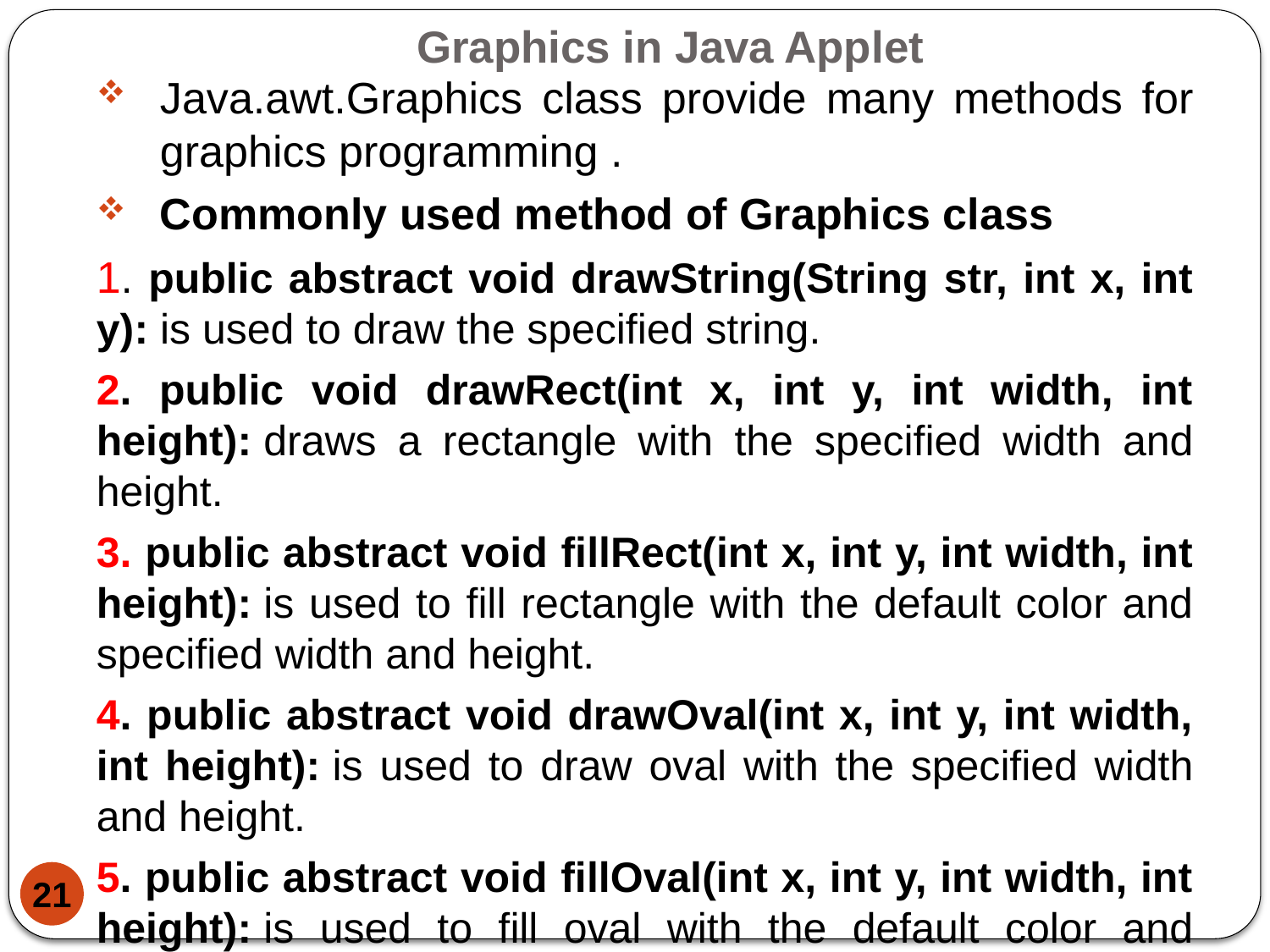

# Graphics in Java Applet
Java.awt.Graphics class provide many methods for graphics programming .
Commonly used method of Graphics class
1. public abstract void drawString(String str, int x, int y): is used to draw the specified string.
2. public void drawRect(int x, int y, int width, int height): draws a rectangle with the specified width and height.
3. public abstract void fillRect(int x, int y, int width, int height): is used to fill rectangle with the default color and specified width and height.
4. public abstract void drawOval(int x, int y, int width, int height): is used to draw oval with the specified width and height.
5. public abstract void fillOval(int x, int y, int width, int height): is used to fill oval with the default color and specified width and height.

21